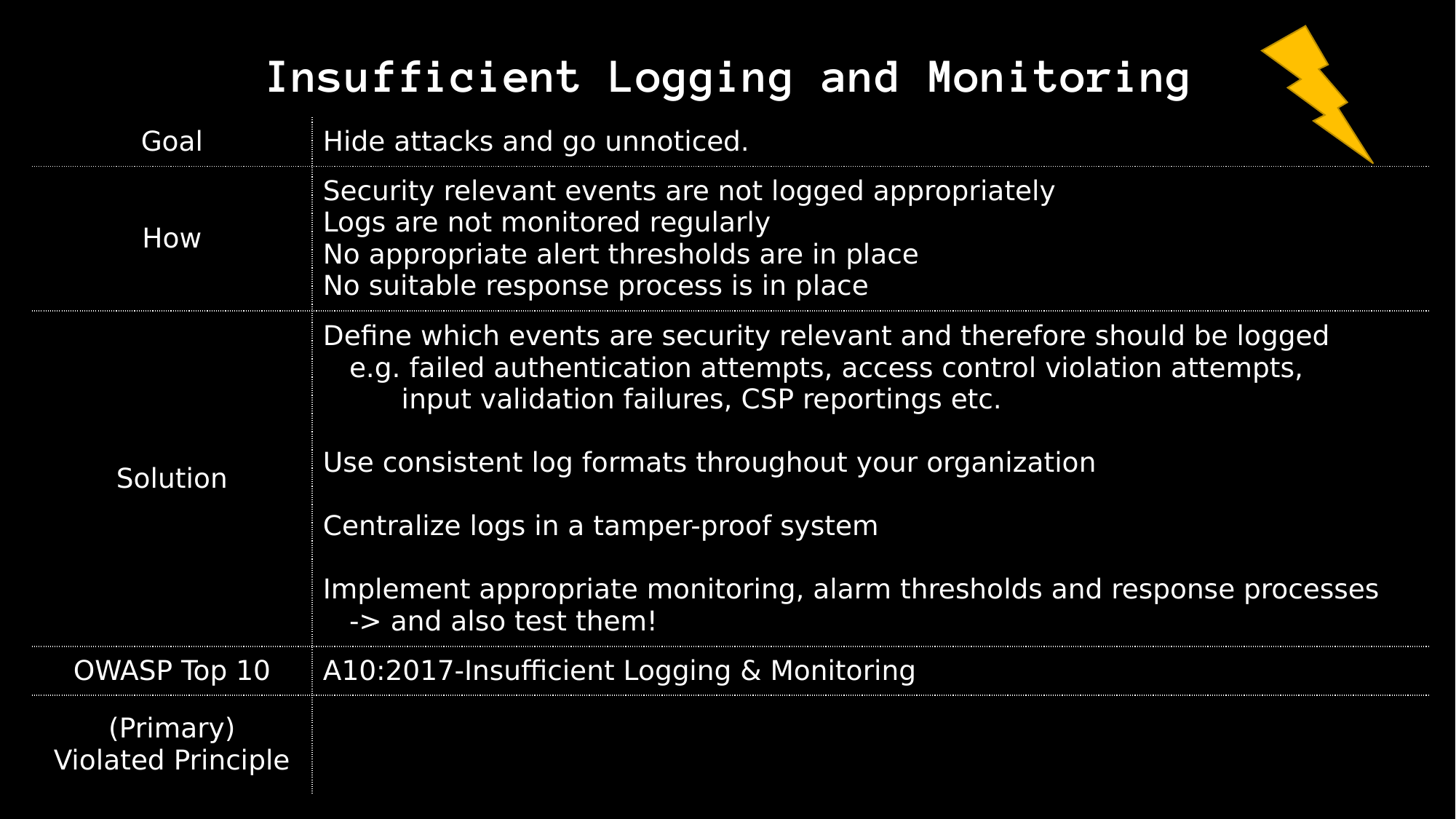

| Insufficient Logging and Monitoring | SQL Injection |
| --- | --- |
| Goal | Hide attacks and go unnoticed. |
| How | Security relevant events are not logged appropriately Logs are not monitored regularly No appropriate alert thresholds are in place No suitable response process is in place |
| Solution | Define which events are security relevant and therefore should be logged e.g. failed authentication attempts, access control violation attempts, input validation failures, CSP reportings etc. Use consistent log formats throughout your organization Centralize logs in a tamper-proof system Implement appropriate monitoring, alarm thresholds and response processes -> and also test them! |
| OWASP Top 10 | A10:2017-Insufficient Logging & Monitoring |
| (Primary) Violated Principle |  |
|  |
| --- |